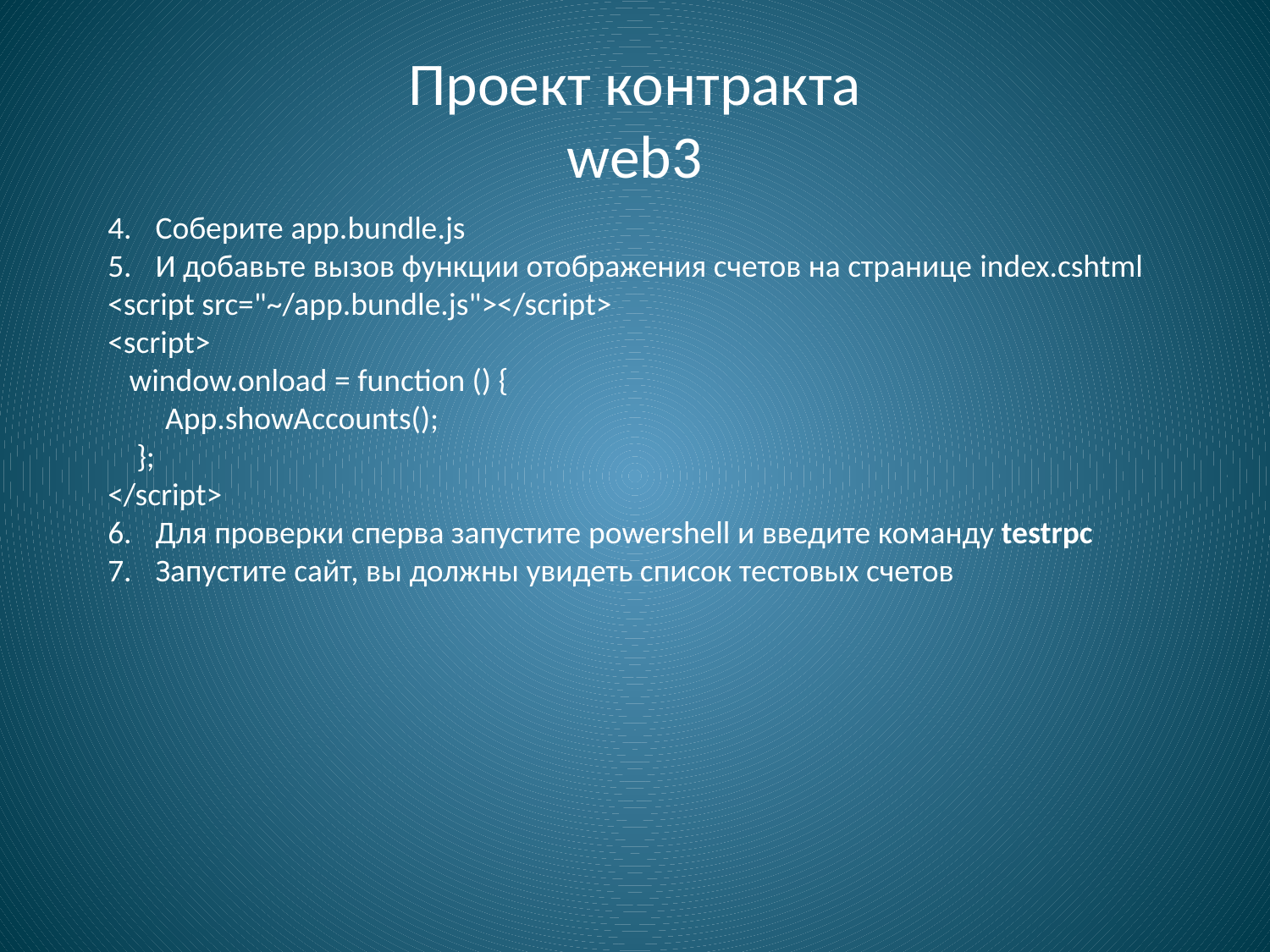

# Проект контракта web3
Соберите app.bundle.js
И добавьте вызов функции отображения счетов на странице index.cshtml
<script src="~/app.bundle.js"></script>
<script>
   window.onload = function () {
        App.showAccounts();
    };
</script>
Для проверки сперва запустите powershell и введите команду testrpc
Запустите сайт, вы должны увидеть список тестовых счетов